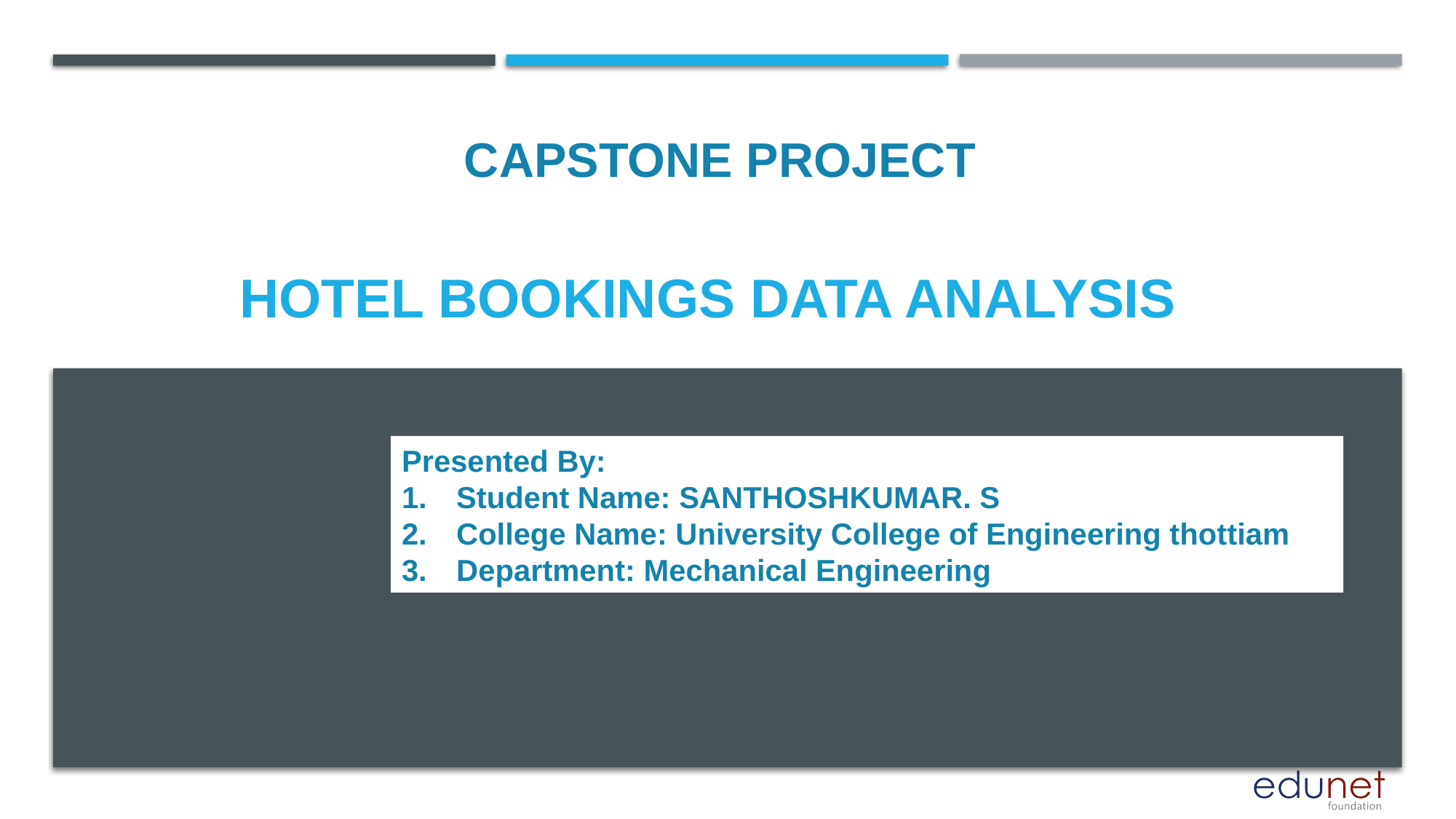

CAPSTONE PROJECT
# Hotel bookings data analysis
Presented By:
Student Name: SANTHOSHKUMAR. S
College Name: University College of Engineering thottiam
Department: Mechanical Engineering